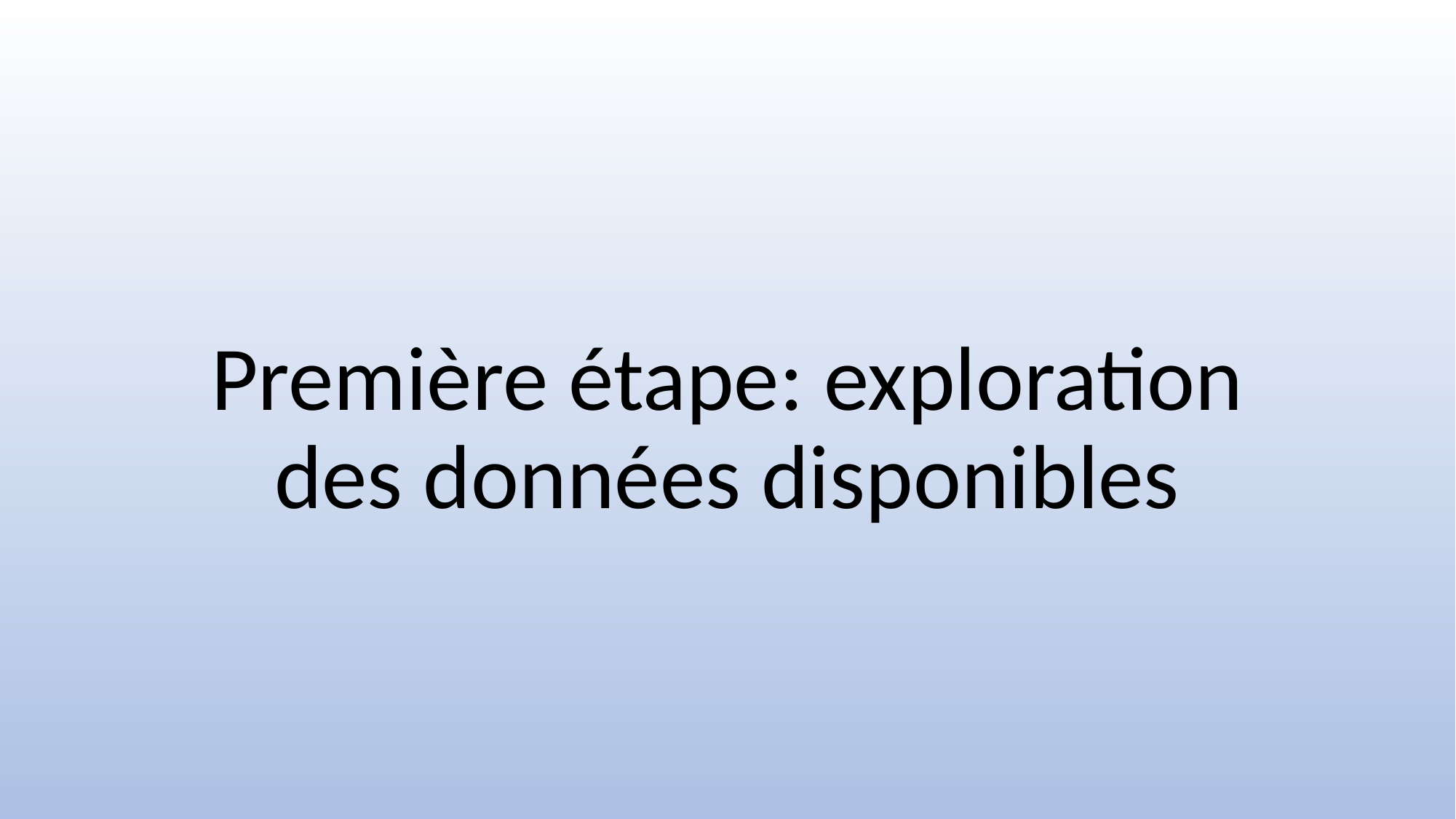

# Première étape: exploration des données disponibles